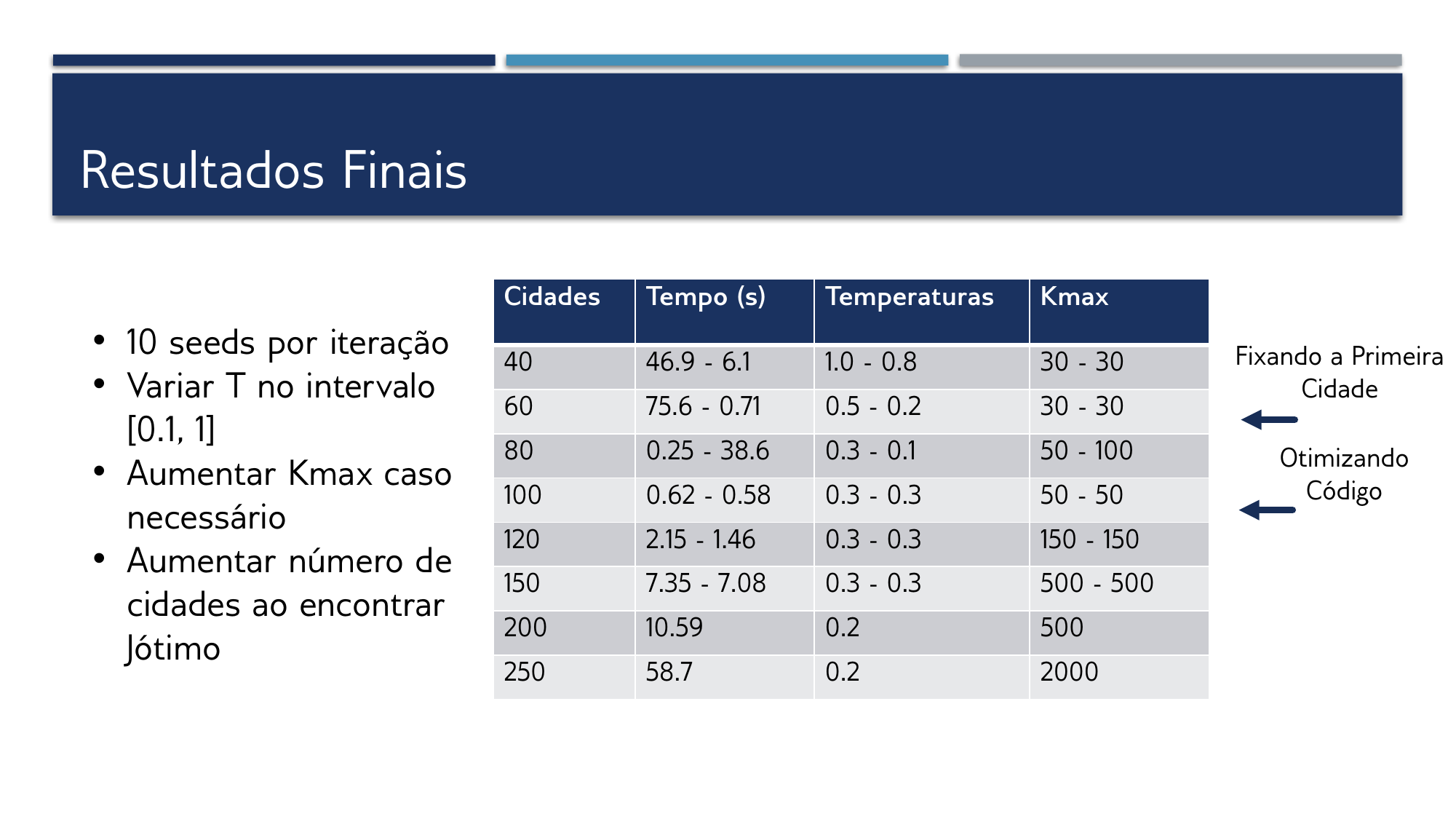

# Resultados Finais
| Cidades | Tempo (s) | Temperaturas | Kmax |
| --- | --- | --- | --- |
| 40 | 46.9 - 6.1 | 1.0 - 0.8 | 30 - 30 |
| 60 | 75.6 - 0.71 | 0.5 - 0.2 | 30 - 30 |
| 80 | 0.25 - 38.6 | 0.3 - 0.1 | 50 - 100 |
| 100 | 0.62 - 0.58 | 0.3 - 0.3 | 50 - 50 |
| 120 | 2.15 - 1.46 | 0.3 - 0.3 | 150 - 150 |
| 150 | 7.35 - 7.08 | 0.3 - 0.3 | 500 - 500 |
| 200 | 10.59 | 0.2 | 500 |
| 250 | 58.7 | 0.2 | 2000 |
10 seeds por iteração
Variar T no intervalo [0.1, 1]
Aumentar Kmax caso necessário
Aumentar número de cidades ao encontrar Jótimo
Fixando a Primeira
Cidade
Otimizando
Código